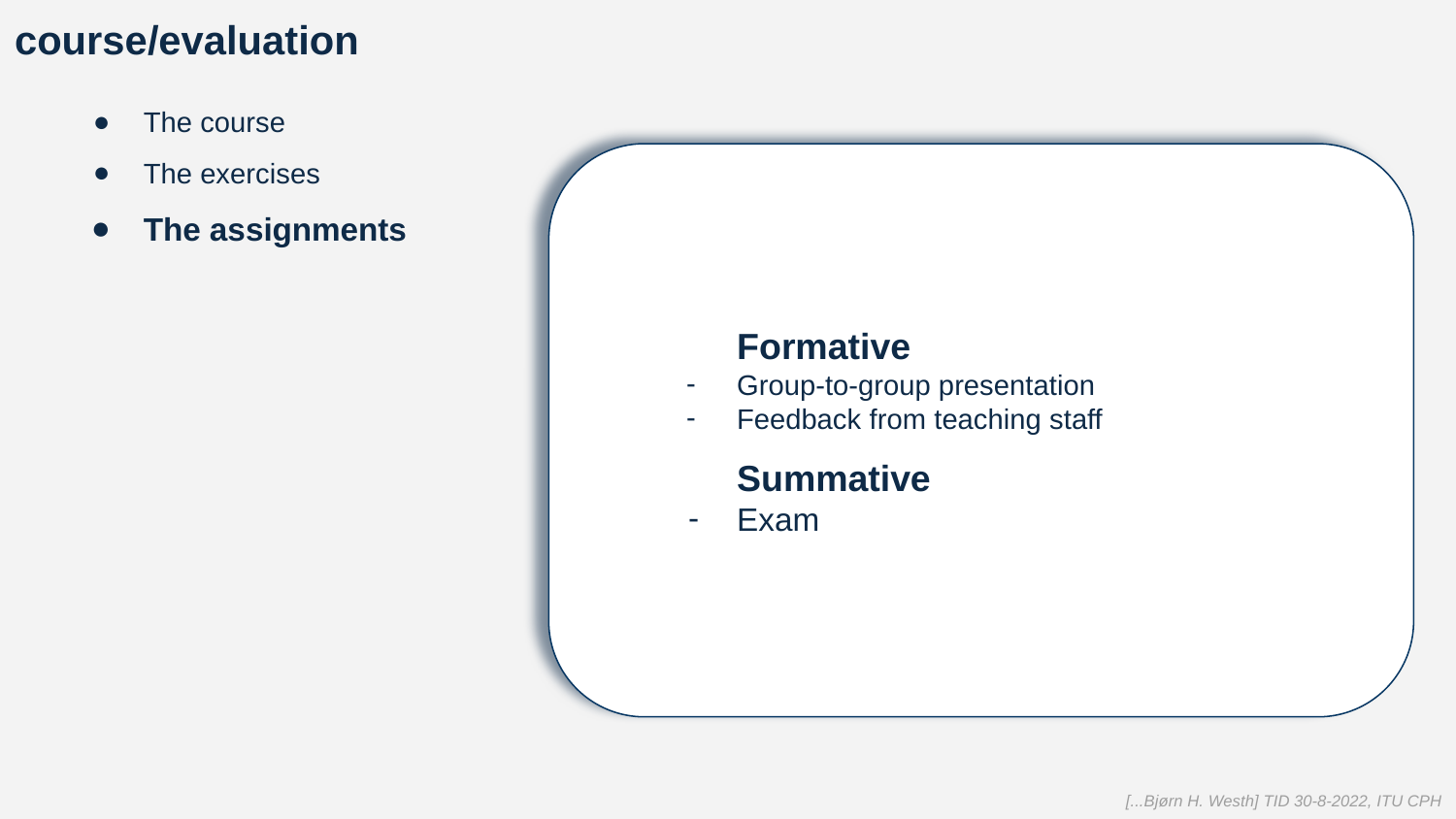

course/evaluation
The course
The exercises
The assignments

Formative
Group-to-group presentation
Teaching staff feedback
Summative
Exam
Formative
Group-to-group presentation
Feedback from teaching staff
Summative
Exam
[...Bjørn H. Westh] TID 30-8-2022, ITU CPH